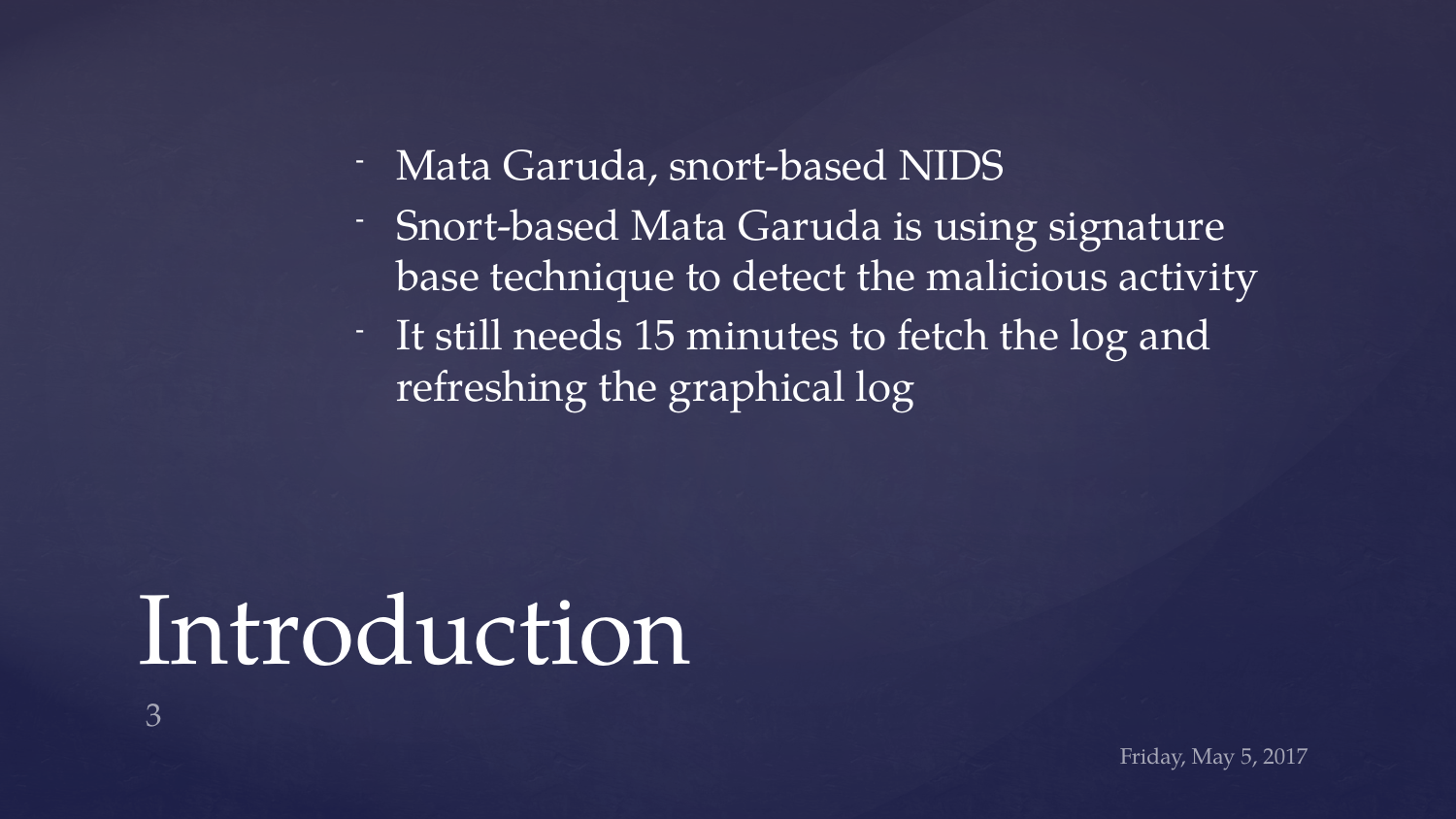

Mata Garuda, snort-based NIDS
Snort-based Mata Garuda is using signature base technique to detect the malicious activity
It still needs 15 minutes to fetch the log and refreshing the graphical log

# Introduction
3

Friday, May 5, 2017